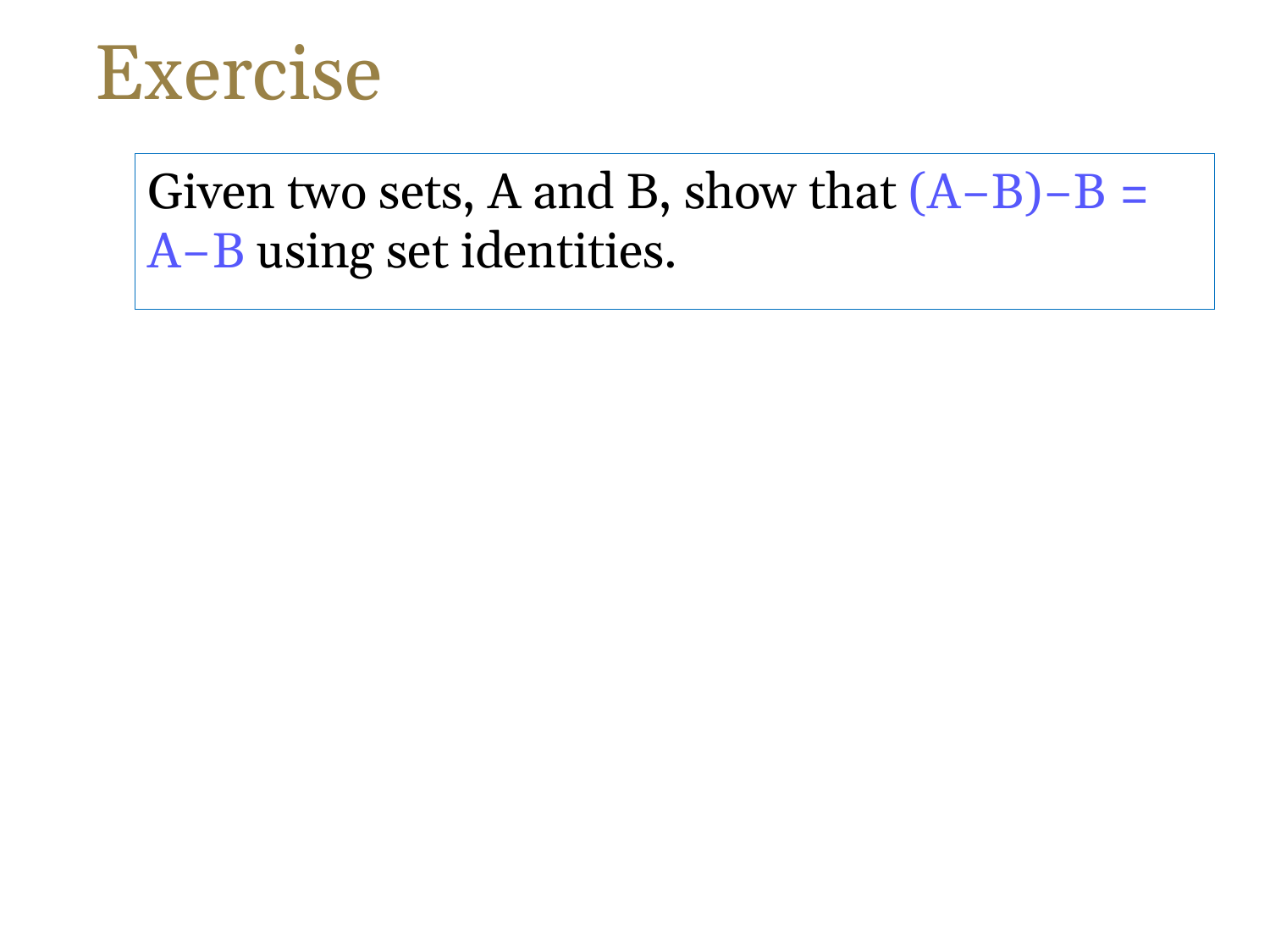

# Exercise
Given two sets, A and B, show that (A−B)−B = A−B using set identities.